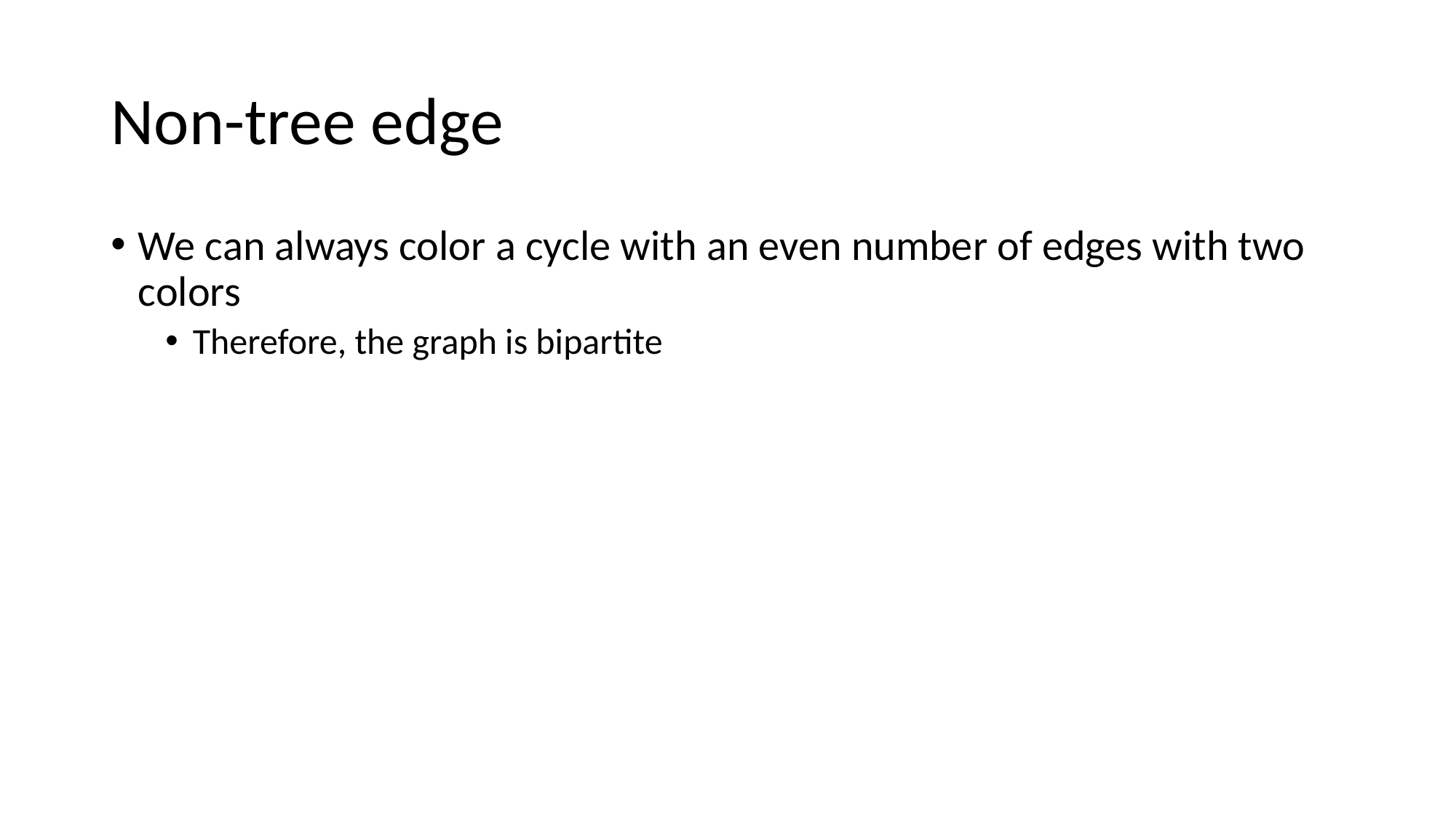

# Non-tree edge
We can always color a cycle with an even number of edges with two colors
Therefore, the graph is bipartite